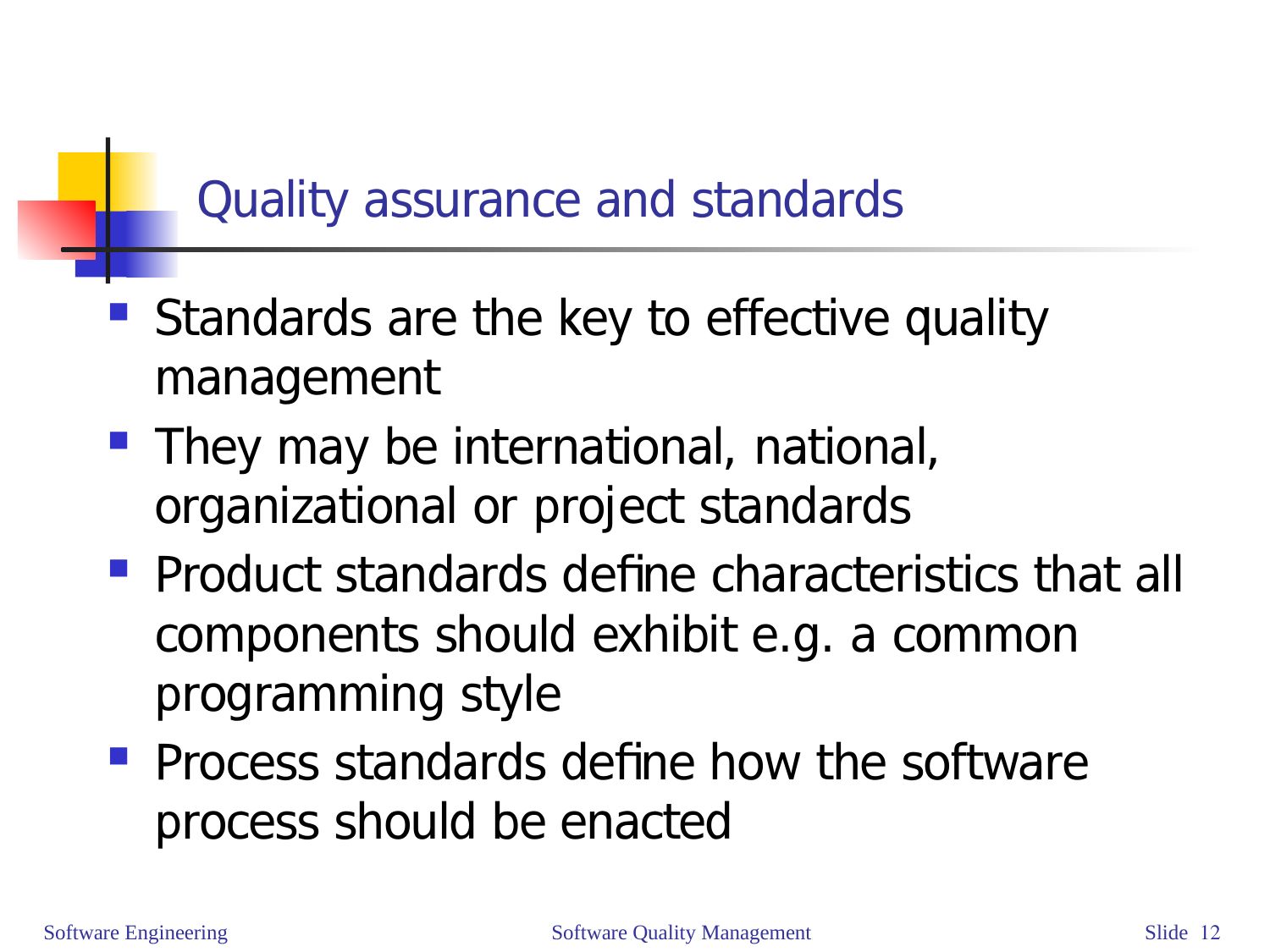

# Quality assurance and standards
Standards are the key to effective quality management
They may be international, national, organizational or project standards
Product standards define characteristics that all components should exhibit e.g. a common programming style
Process standards define how the software process should be enacted